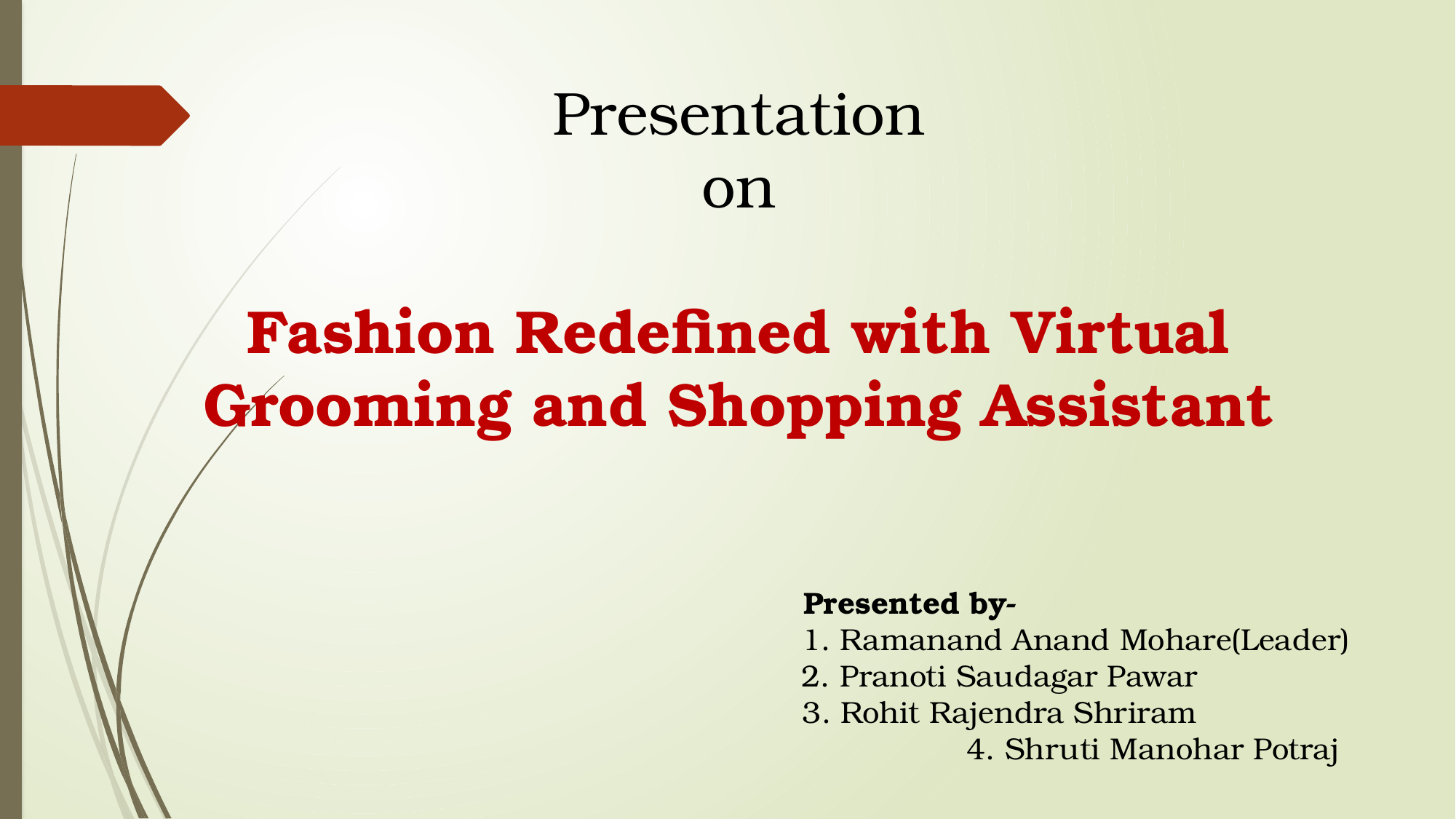

# Presentation on Fashion Redefined with Virtual Grooming and Shopping Assistant Presented by- 1. Ramanand Anand Mohare(Leader) 2. Pranoti Saudagar Pawar 3. Rohit Rajendra Shriram 4. Shruti Manohar Potraj